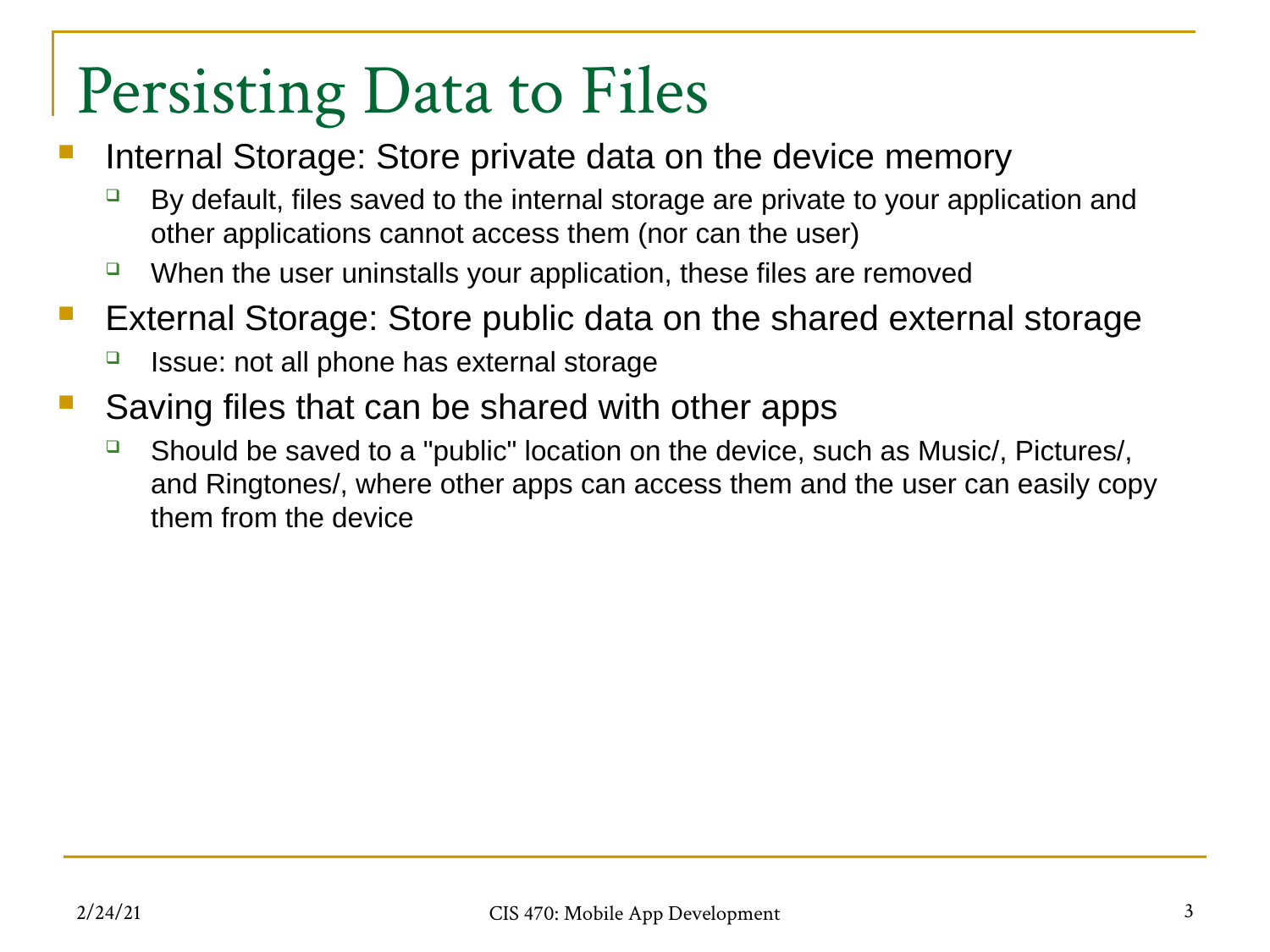

Persisting Data to Files
Internal Storage: Store private data on the device memory
By default, files saved to the internal storage are private to your application and other applications cannot access them (nor can the user)
When the user uninstalls your application, these files are removed
External Storage: Store public data on the shared external storage
Issue: not all phone has external storage
Saving files that can be shared with other apps
Should be saved to a "public" location on the device, such as Music/, Pictures/, and Ringtones/, where other apps can access them and the user can easily copy them from the device
2/24/21
3
CIS 470: Mobile App Development